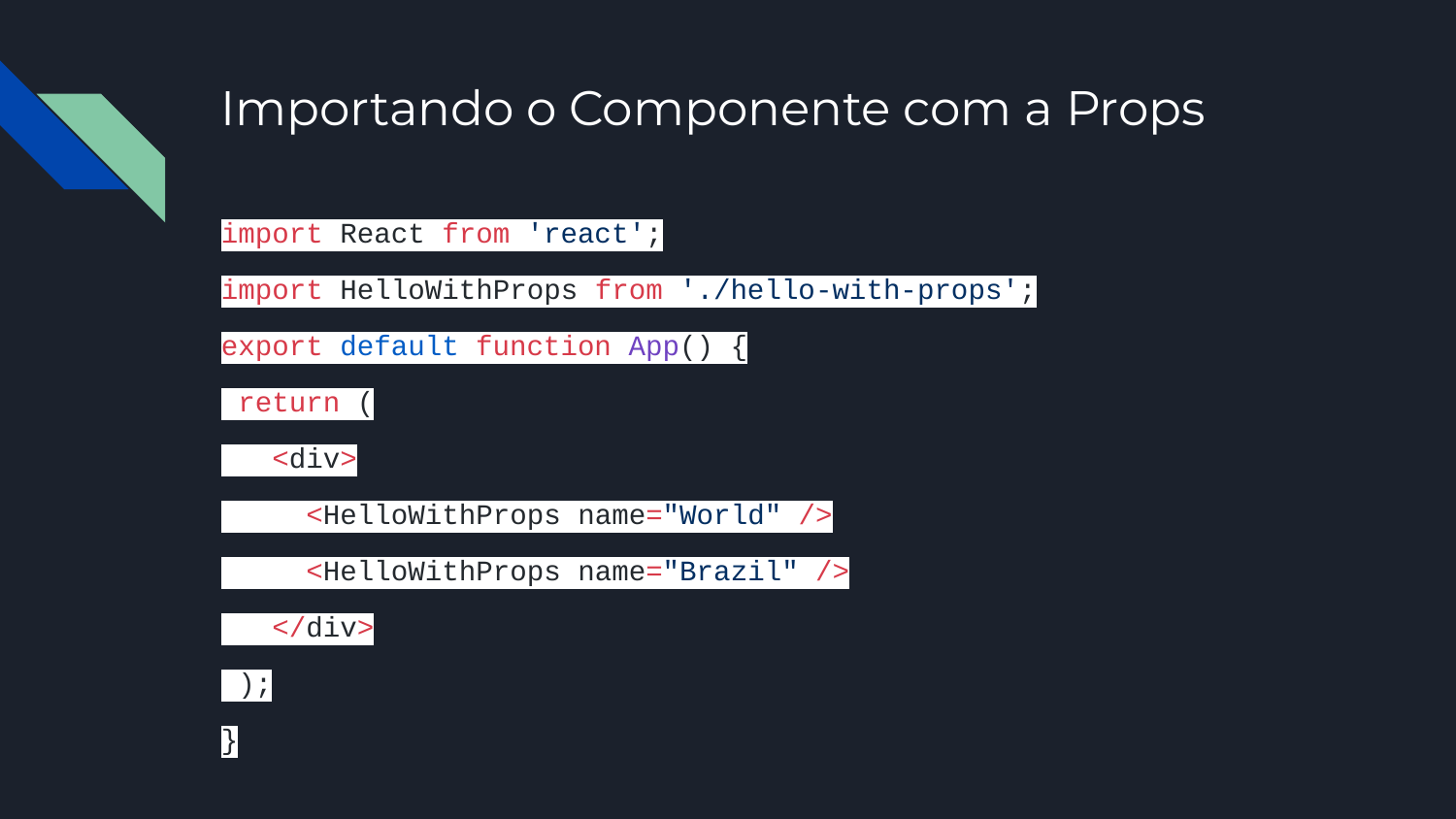

# Importando o Componente com a Props
import React from 'react';
import HelloWithProps from './hello-with-props';
export default function App() {
 return (
   <div>
     <HelloWithProps name="World" />
     <HelloWithProps name="Brazil" />
   </div>
 );
}